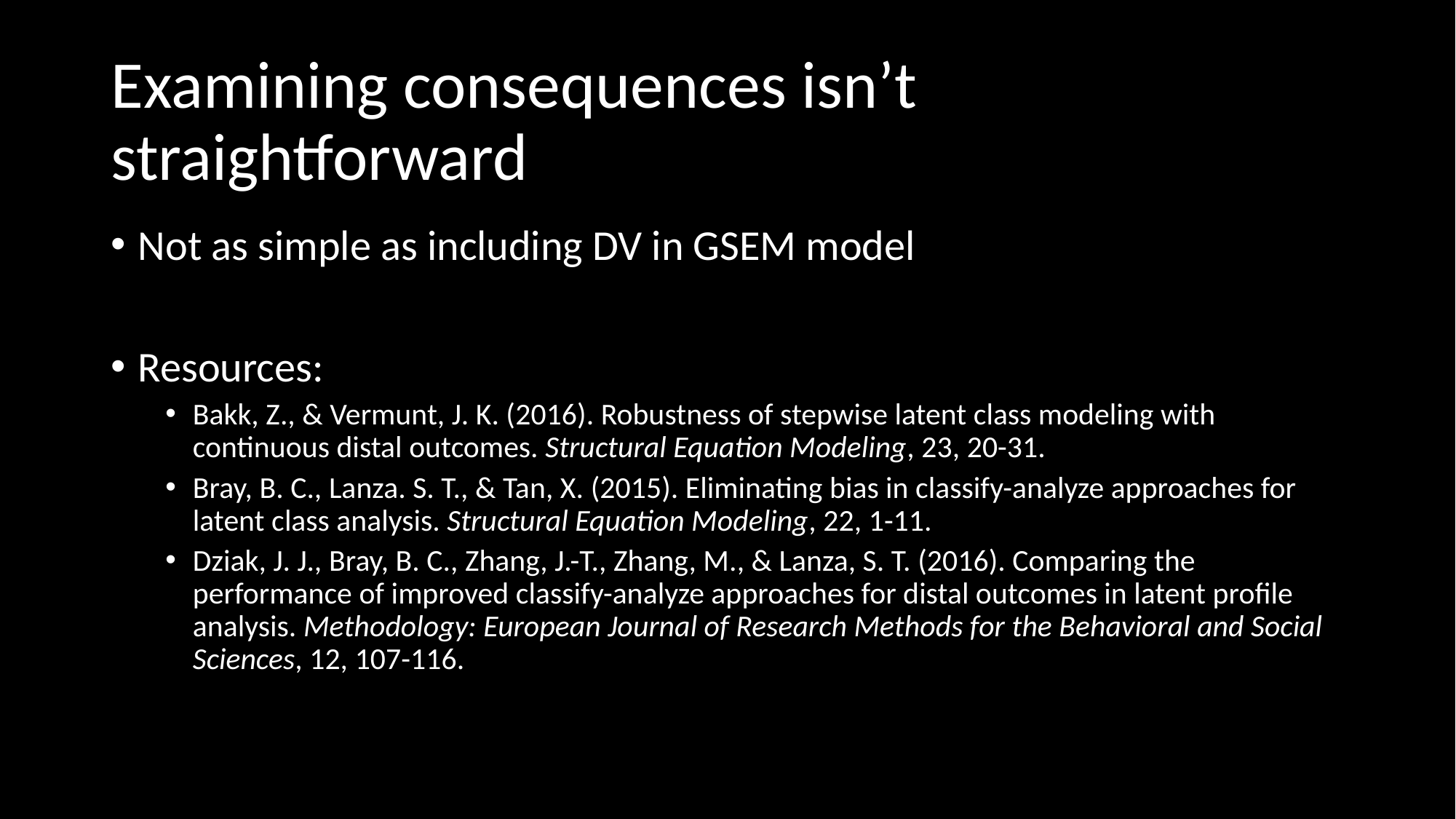

# Examining consequences isn’t straightforward
Not as simple as including DV in GSEM model

Resources:
Bakk, Z., & Vermunt, J. K. (2016). Robustness of stepwise latent class modeling with continuous distal outcomes. Structural Equation Modeling, 23, 20-31.
Bray, B. C., Lanza. S. T., & Tan, X. (2015). Eliminating bias in classify-analyze approaches for latent class analysis. Structural Equation Modeling, 22, 1-11.
Dziak, J. J., Bray, B. C., Zhang, J.-T., Zhang, M., & Lanza, S. T. (2016). Comparing the performance of improved classify-analyze approaches for distal outcomes in latent profile analysis. Methodology: European Journal of Research Methods for the Behavioral and Social Sciences, 12, 107-116.